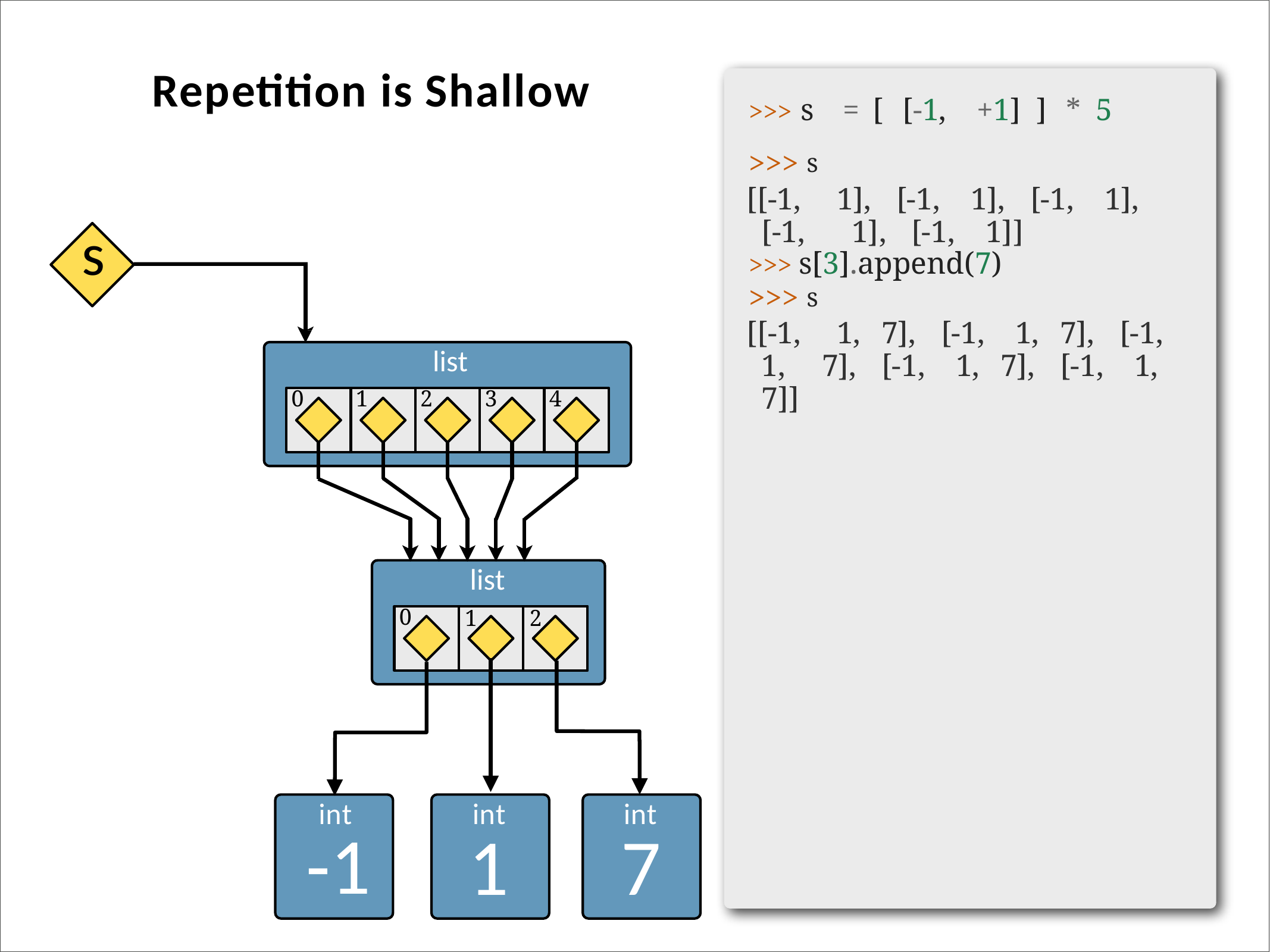

Repetition is Shallow

>>> s	=	[	[-1,	+1]	]	*	5
>>> s
[[-1,	1],	[-1,	1],	[-1,	1],
[-1,	1],	[-1,	1]]
>>> s[3].append(7)
>>> s
[[-1,	1,	7],	[-1,	1,	7],	[-1,
1,	7],	[-1,	1,	7],	[-1,	1,	7]]
s

list
0
1
2
3
4

list
0
1
2

int

int

int
-1
1	7